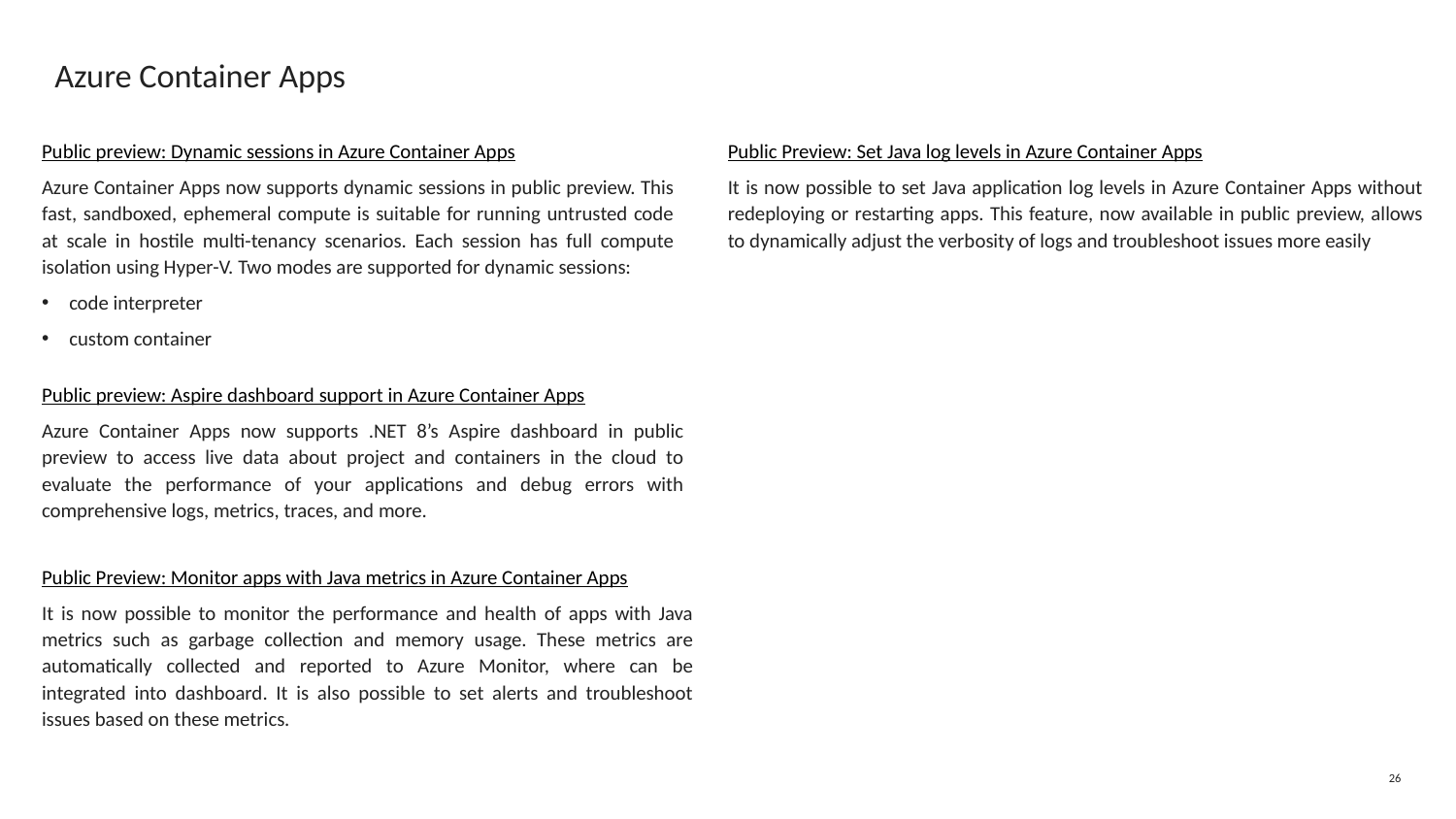

# Azure Container Apps
Public preview: Dynamic sessions in Azure Container Apps
Azure Container Apps now supports dynamic sessions in public preview. This fast, sandboxed, ephemeral compute is suitable for running untrusted code at scale in hostile multi-tenancy scenarios. Each session has full compute isolation using Hyper-V. Two modes are supported for dynamic sessions:
code interpreter
custom container
Public Preview: Set Java log levels in Azure Container Apps
It is now possible to set Java application log levels in Azure Container Apps without redeploying or restarting apps. This feature, now available in public preview, allows to dynamically adjust the verbosity of logs and troubleshoot issues more easily
Public preview: Aspire dashboard support in Azure Container Apps
Azure Container Apps now supports .NET 8’s Aspire dashboard in public preview to access live data about project and containers in the cloud to evaluate the performance of your applications and debug errors with comprehensive logs, metrics, traces, and more.
Public Preview: Monitor apps with Java metrics in Azure Container Apps
It is now possible to monitor the performance and health of apps with Java metrics such as garbage collection and memory usage. These metrics are automatically collected and reported to Azure Monitor, where can be integrated into dashboard. It is also possible to set alerts and troubleshoot issues based on these metrics.